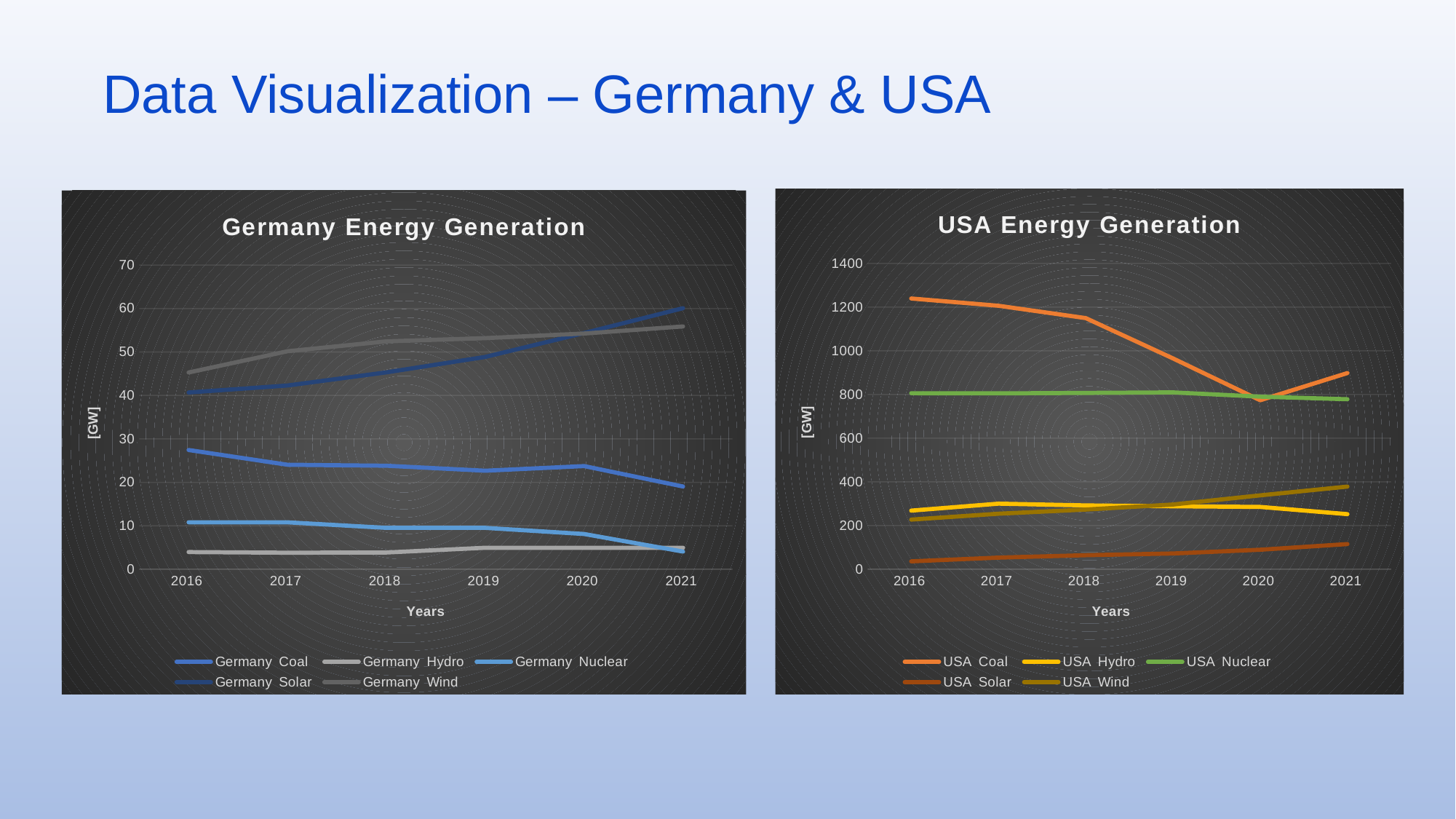

Data Visualization – Germany & USA

[unsupported chart]

[unsupported chart]